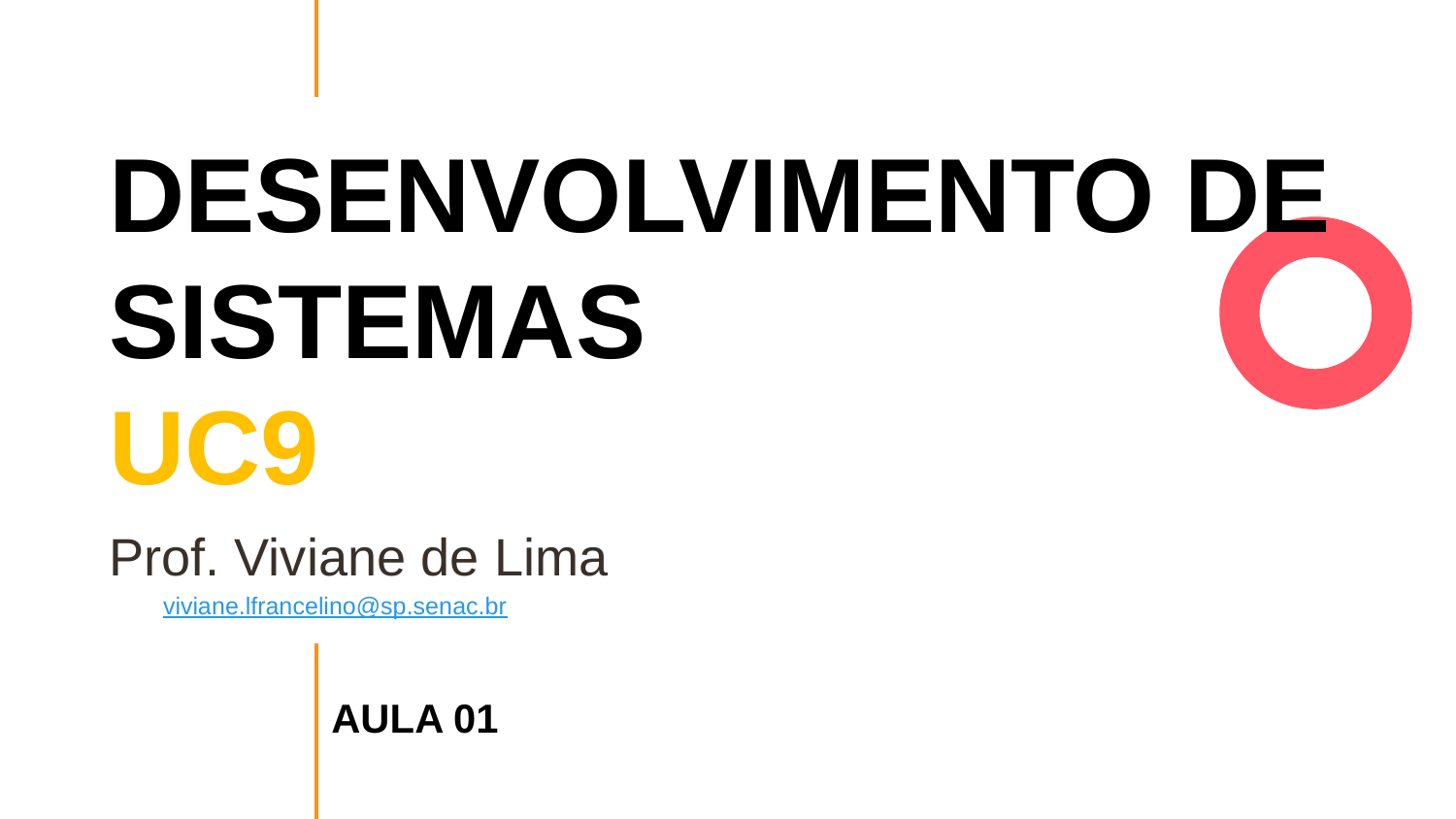

# DESENVOLVIMENTO DE SISTEMAS UC9
Prof. Viviane de Lima
        viviane.lfrancelino@sp.senac.br
AULA 01